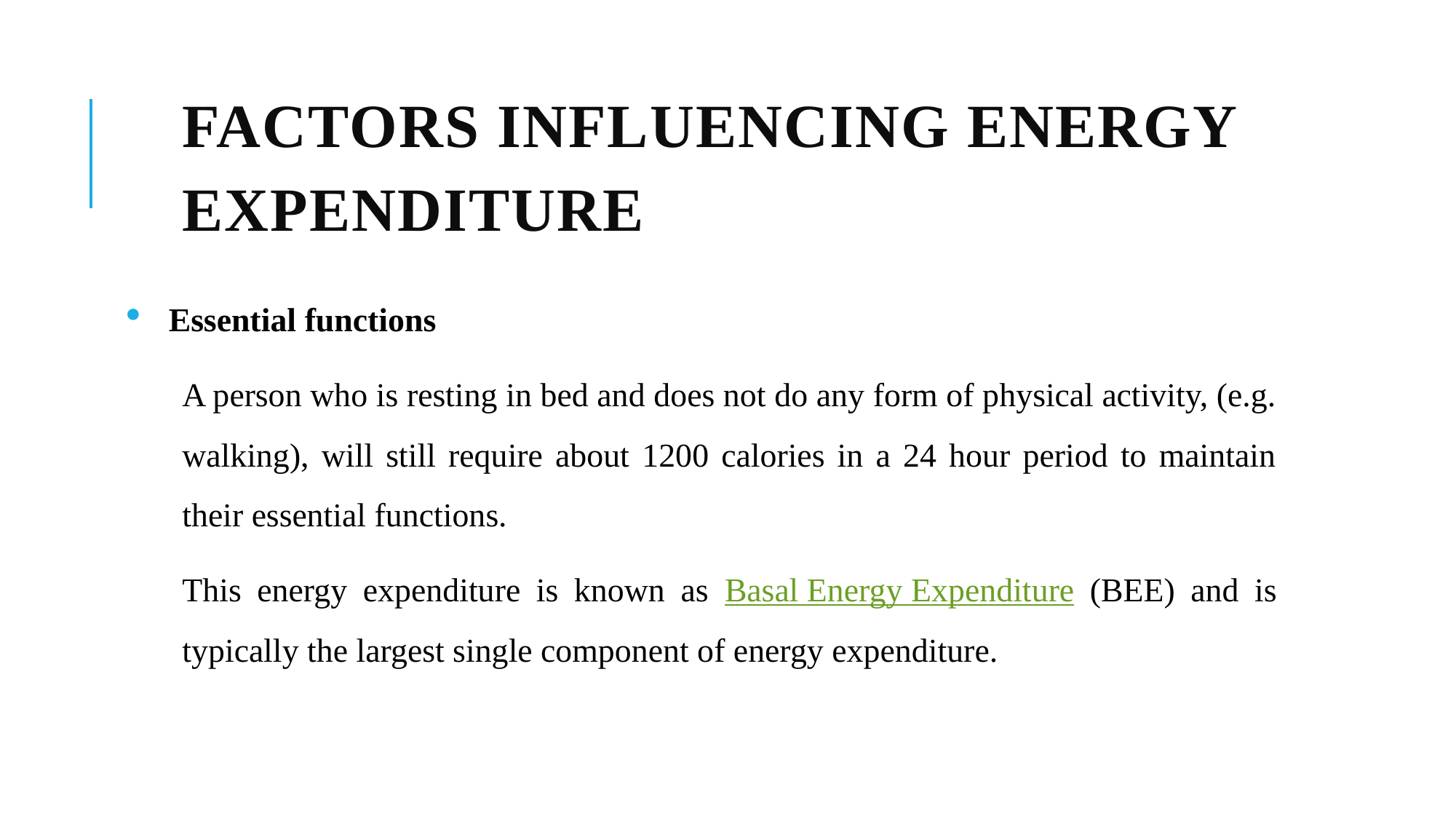

# Factors influencing energy expenditure
Essential functions
A person who is resting in bed and does not do any form of physical activity, (e.g. walking), will still require about 1200 calories in a 24 hour period to maintain their essential functions.
This energy expenditure is known as Basal Energy Expenditure (BEE) and is typically the largest single component of energy expenditure.